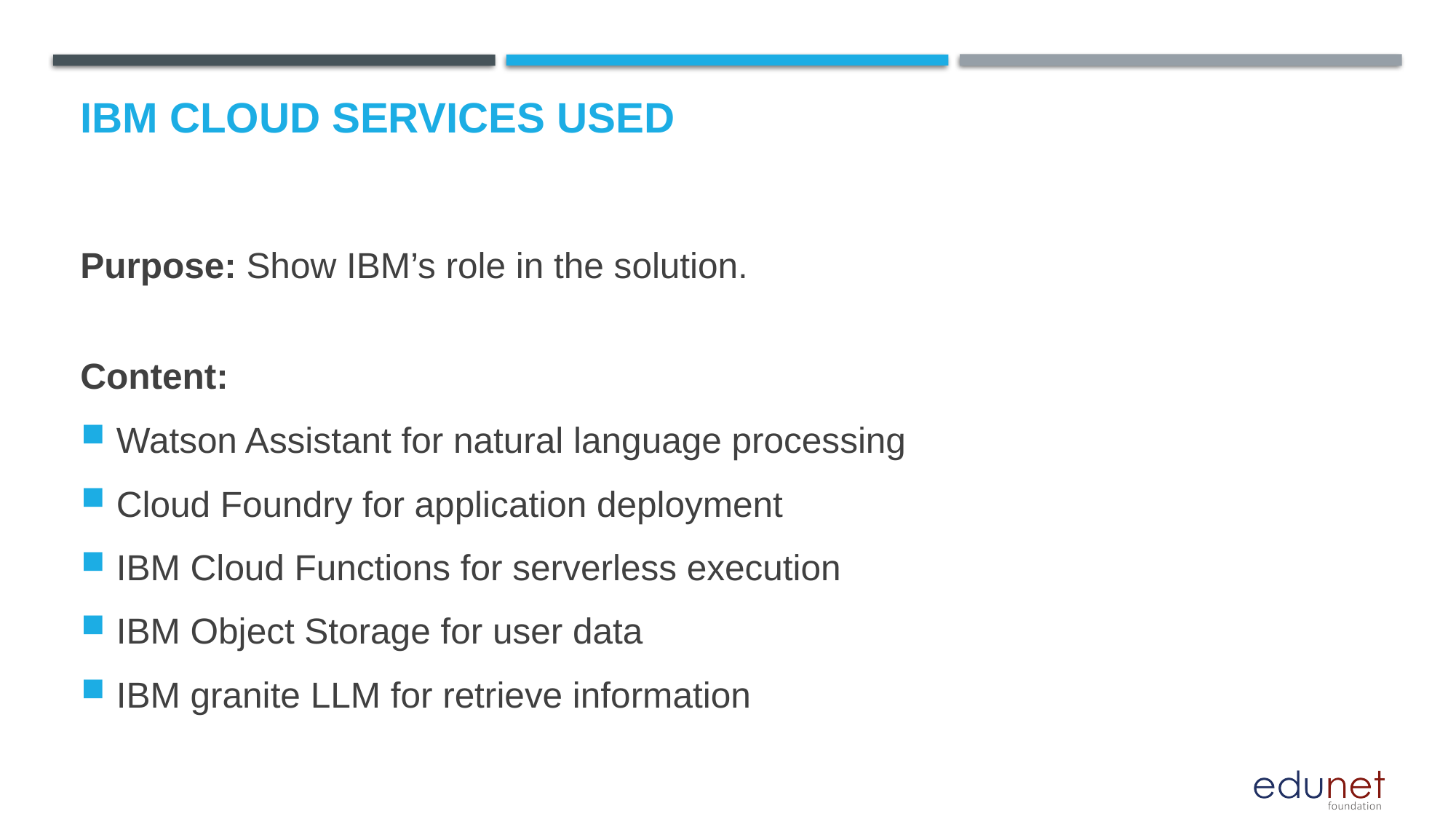

# IBM cloud services used
Purpose: Show IBM’s role in the solution.
Content:
Watson Assistant for natural language processing
Cloud Foundry for application deployment
IBM Cloud Functions for serverless execution
IBM Object Storage for user data
IBM granite LLM for retrieve information